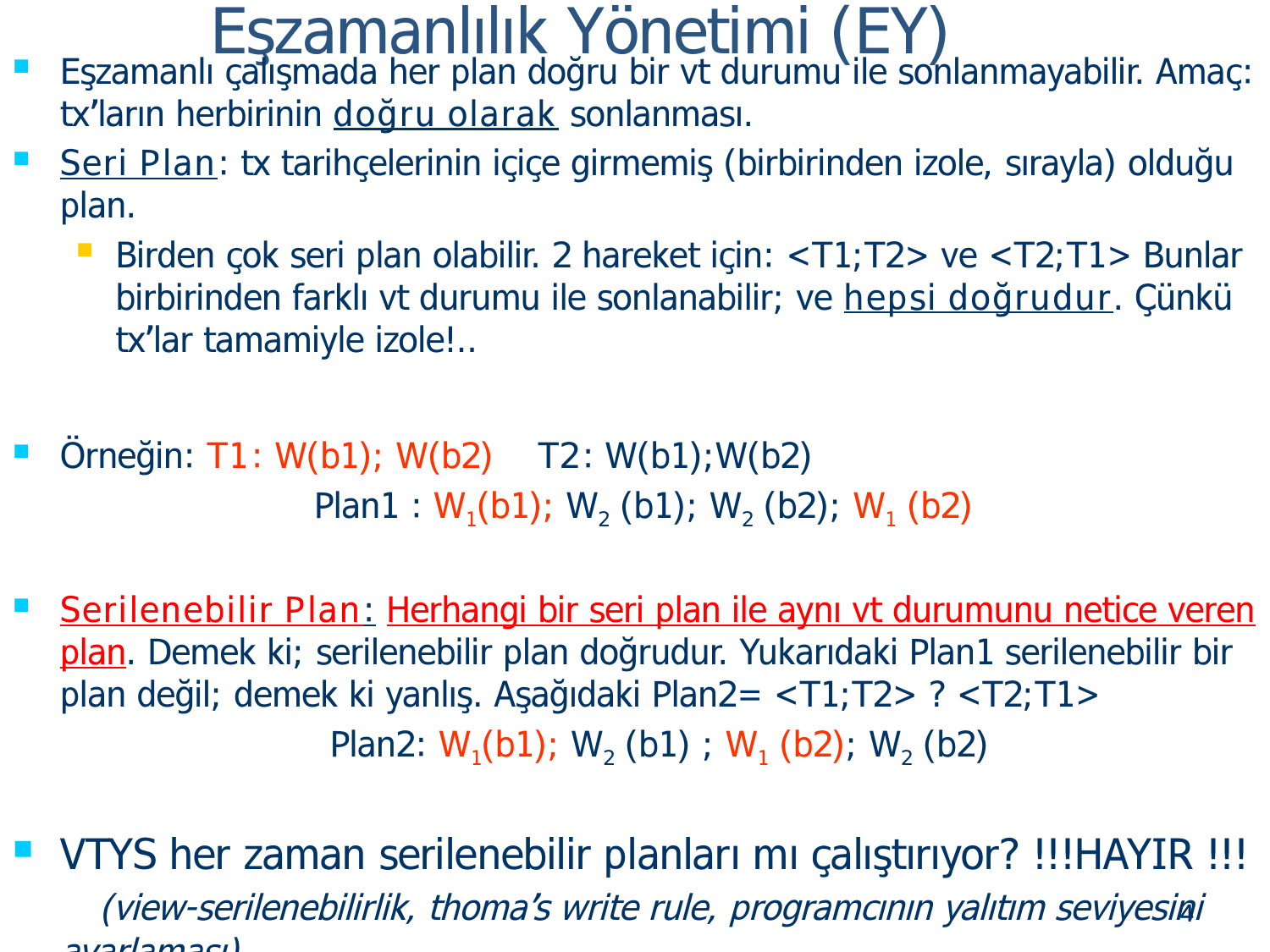

Eşzamanlılık Yönetimi (EY)
Eşzamanlı çalışmada her plan doğru bir vt durumu ile sonlanmayabilir. Amaç: tx’ların herbirinin doğru olarak sonlanması.
Seri Plan: tx tarihçelerinin içiçe girmemiş (birbirinden izole, sırayla) olduğu plan.
Birden çok seri plan olabilir. 2 hareket için: <T1;T2> ve <T2;T1> Bunlar birbirinden farklı vt durumu ile sonlanabilir; ve hepsi doğrudur. Çünkü tx’lar tamamiyle izole!..

Örneğin: T1: W(b1); W(b2)    T2: W(b1);W(b2)
			Plan1 : W1(b1); W2 (b1); W2 (b2); W1 (b2)

Serilenebilir Plan: Herhangi bir seri plan ile aynı vt durumunu netice veren plan. Demek ki; serilenebilir plan doğrudur. Yukarıdaki Plan1 serilenebilir bir plan değil; demek ki yanlış. Aşağıdaki Plan2= <T1;T2> ? <T2;T1>
		Plan2: W1(b1); W2 (b1) ; W1 (b2); W2 (b2)

VTYS her zaman serilenebilir planları mı çalıştırıyor? !!!HAYIR !!!    (view-serilenebilirlik, thoma’s write rule, programcının yalıtım seviyesini ayarlaması)

4
4
4